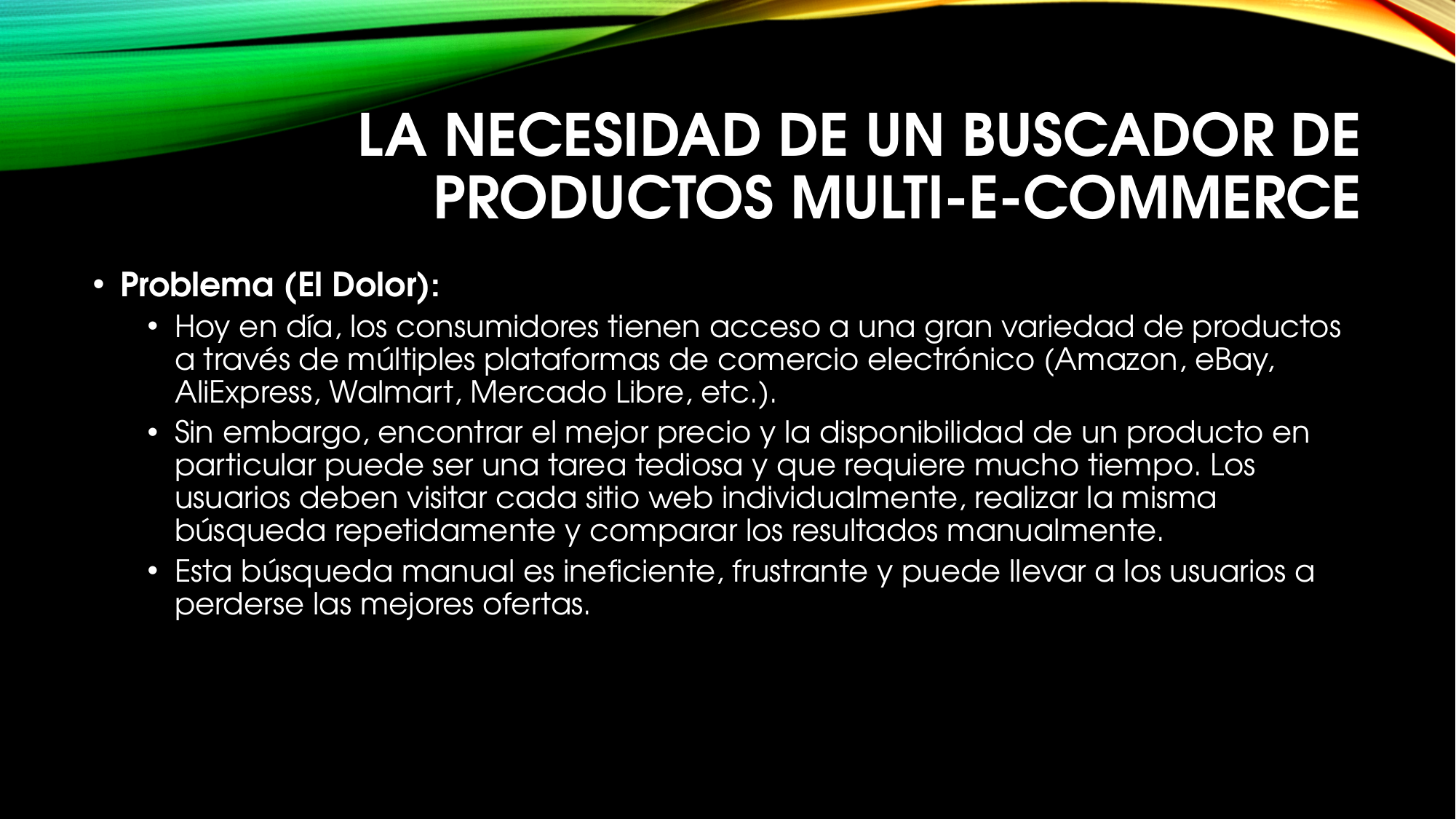

# La Necesidad de un Buscador de Productos Multi-E-commerce
Problema (El Dolor):
Hoy en día, los consumidores tienen acceso a una gran variedad de productos a través de múltiples plataformas de comercio electrónico (Amazon, eBay, AliExpress, Walmart, Mercado Libre, etc.).
Sin embargo, encontrar el mejor precio y la disponibilidad de un producto en particular puede ser una tarea tediosa y que requiere mucho tiempo. Los usuarios deben visitar cada sitio web individualmente, realizar la misma búsqueda repetidamente y comparar los resultados manualmente.
Esta búsqueda manual es ineficiente, frustrante y puede llevar a los usuarios a perderse las mejores ofertas.